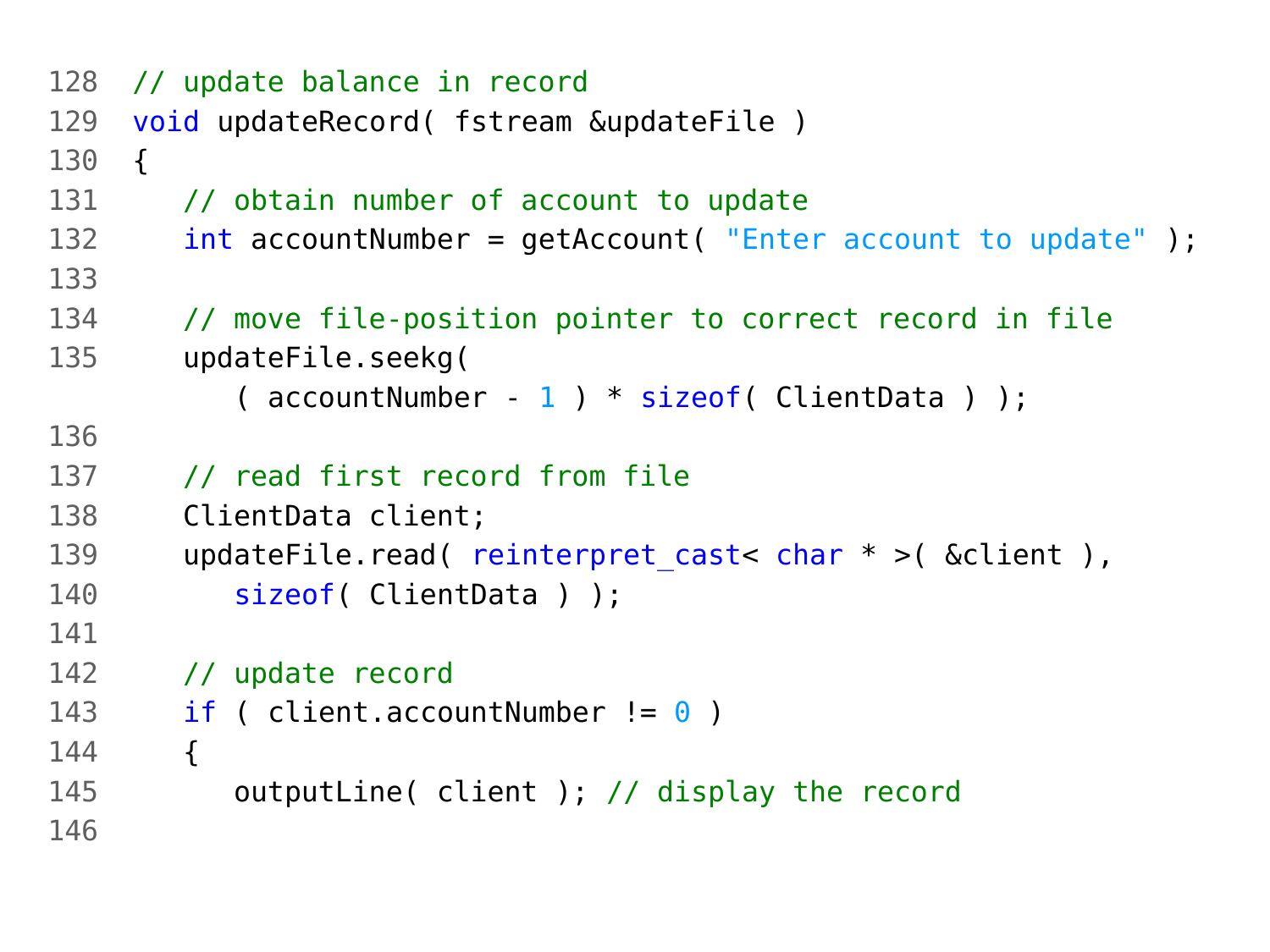

128  // update balance in record
129  void updateRecord( fstream &updateFile )
130  {
131     // obtain number of account to update
132     int accountNumber = getAccount( "Enter account to update" );
133
134     // move file-position pointer to correct record in file
135     updateFile.seekg(
           ( accountNumber - 1 ) * sizeof( ClientData ) );
136
137     // read first record from file
138     ClientData client;
139     updateFile.read( reinterpret_cast< char * >( &client ),
140        sizeof( ClientData ) );
141
142     // update record
143     if ( client.accountNumber != 0 )
144     {
145        outputLine( client ); // display the record
146